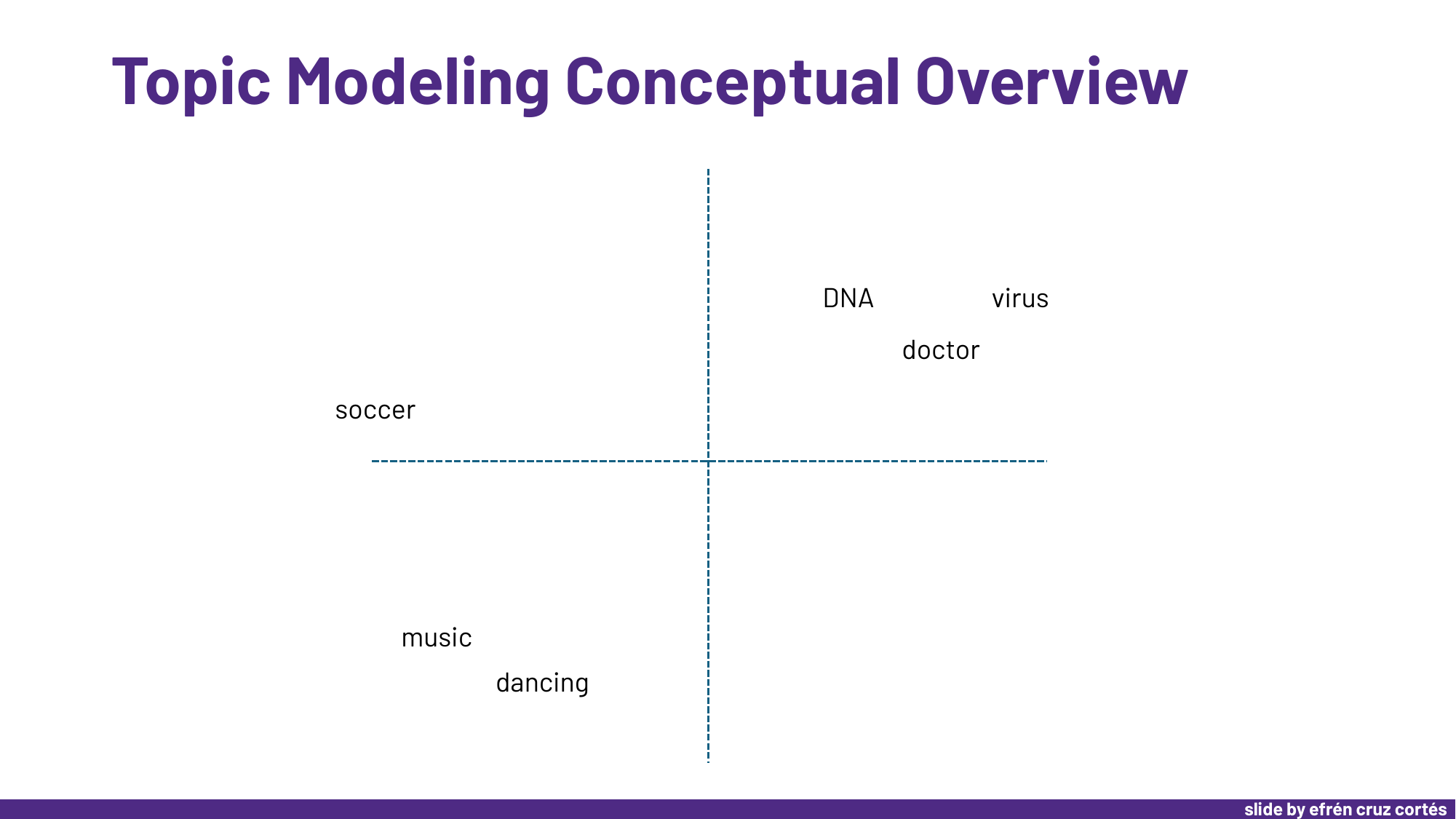

# Topic Modeling Conceptual Overview
virus
DNA
doctor
soccer
music
dancing
slide by efrén cruz cortés